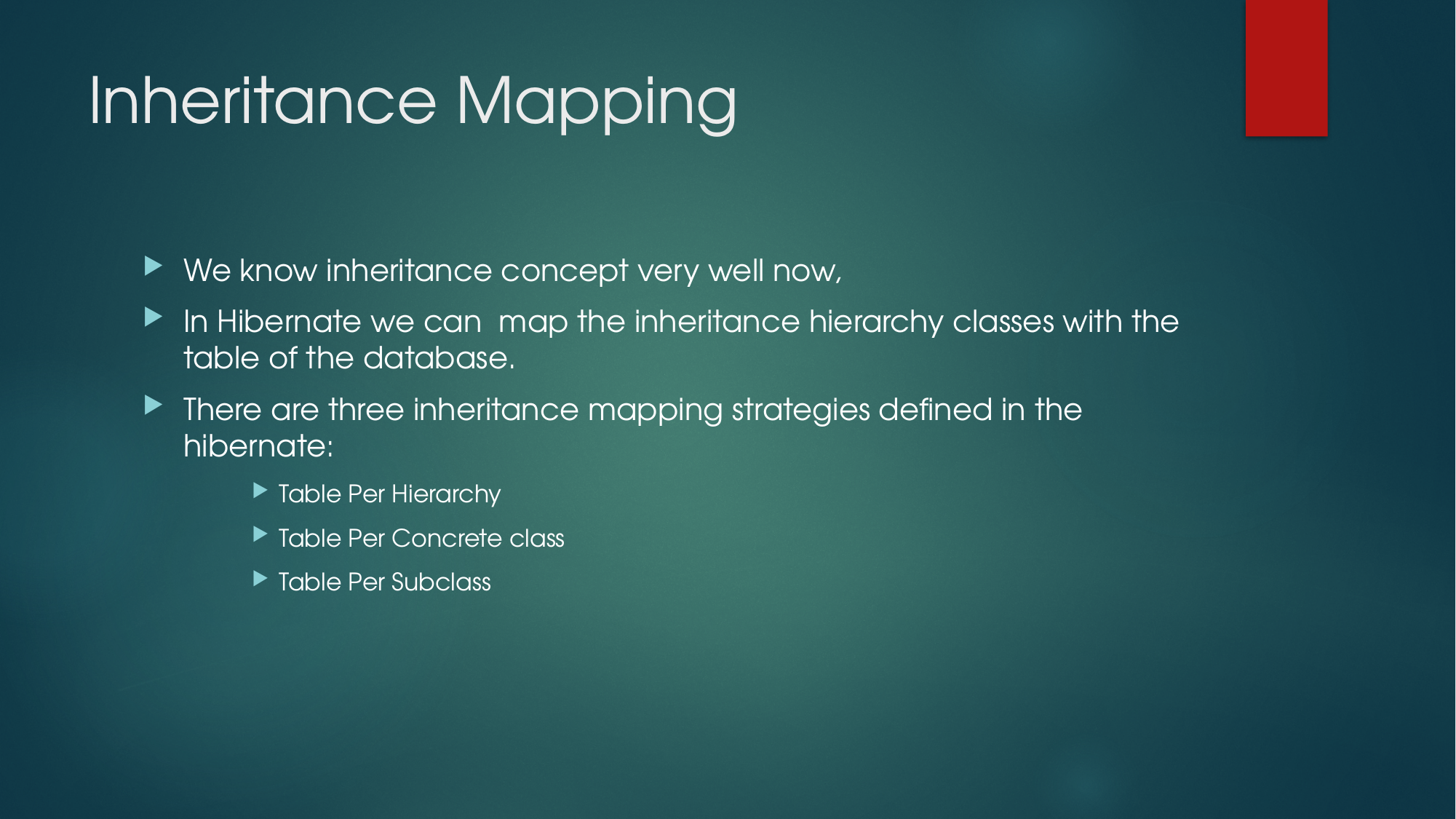

# Inheritance Mapping
We know inheritance concept very well now,
In Hibernate we can  map the inheritance hierarchy classes with the table of the database.
There are three inheritance mapping strategies defined in the hibernate:
Table Per Hierarchy
Table Per Concrete class
Table Per Subclass